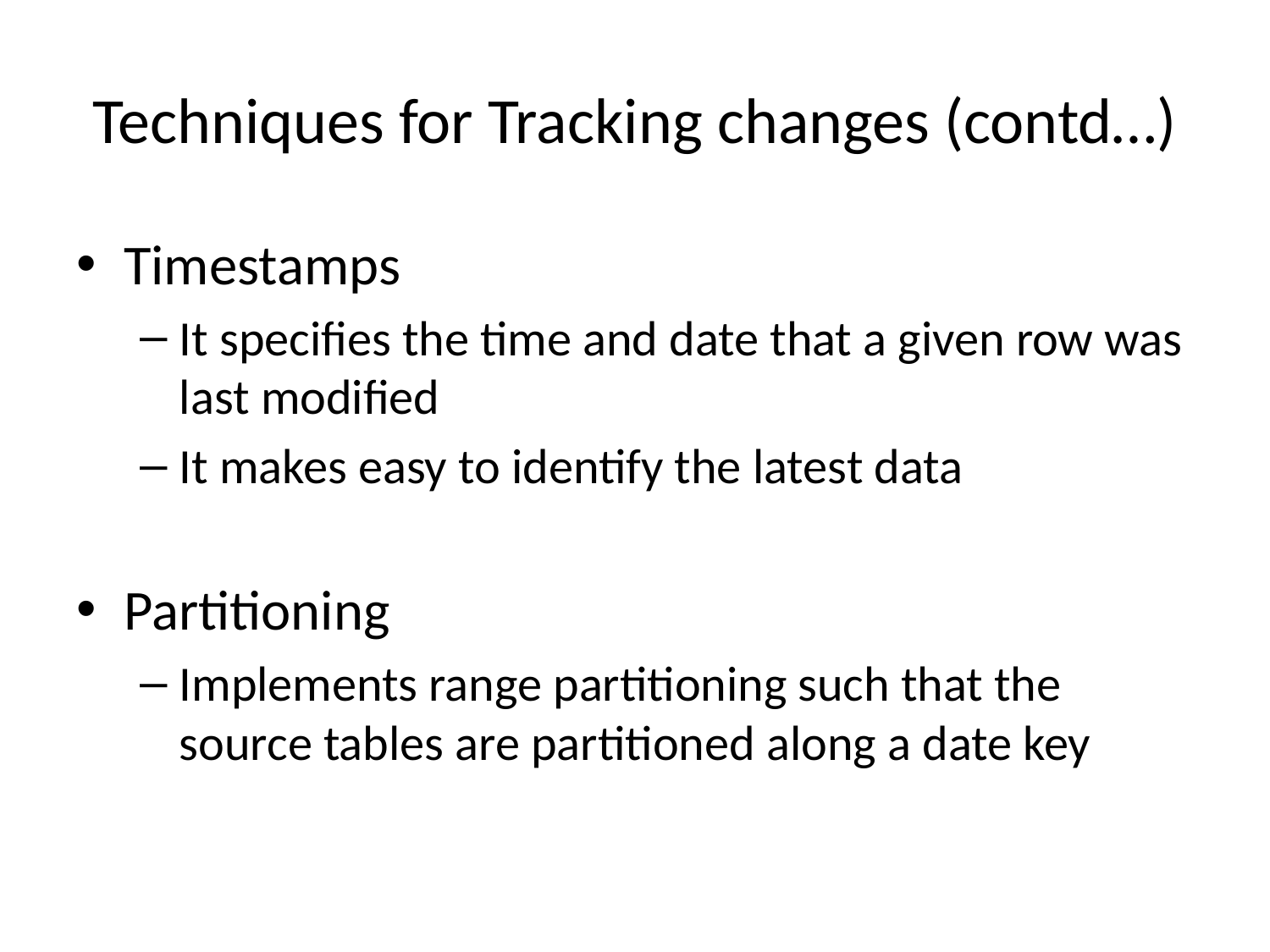

# Techniques for Tracking changes (contd…)
Timestamps
It specifies the time and date that a given row was last modified
It makes easy to identify the latest data

Partitioning
Implements range partitioning such that the source tables are partitioned along a date key